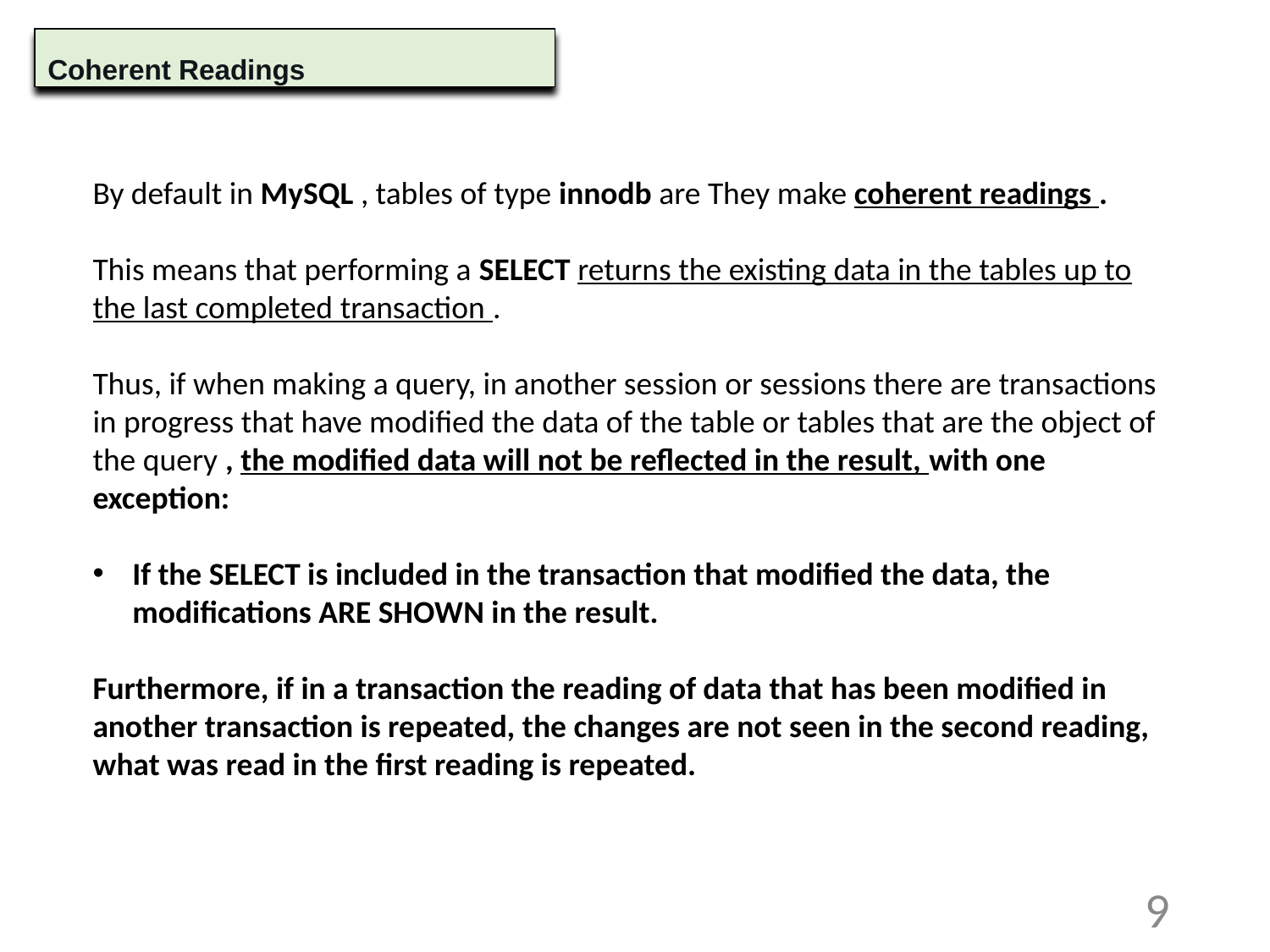

Coherent Readings
By default in MySQL , tables of type innodb are They make coherent readings .

This means that performing a SELECT returns the existing data in the tables up to the last completed transaction .

Thus, if when making a query, in another session or sessions there are transactions in progress that have modified the data of the table or tables that are the object of the query , the modified data will not be reflected in the result, with one exception:

If the SELECT is included in the transaction that modified the data, the modifications ARE SHOWN in the result.

Furthermore, if in a transaction the reading of data that has been modified in another transaction is repeated, the changes are not seen in the second reading, what was read in the first reading is repeated.
9